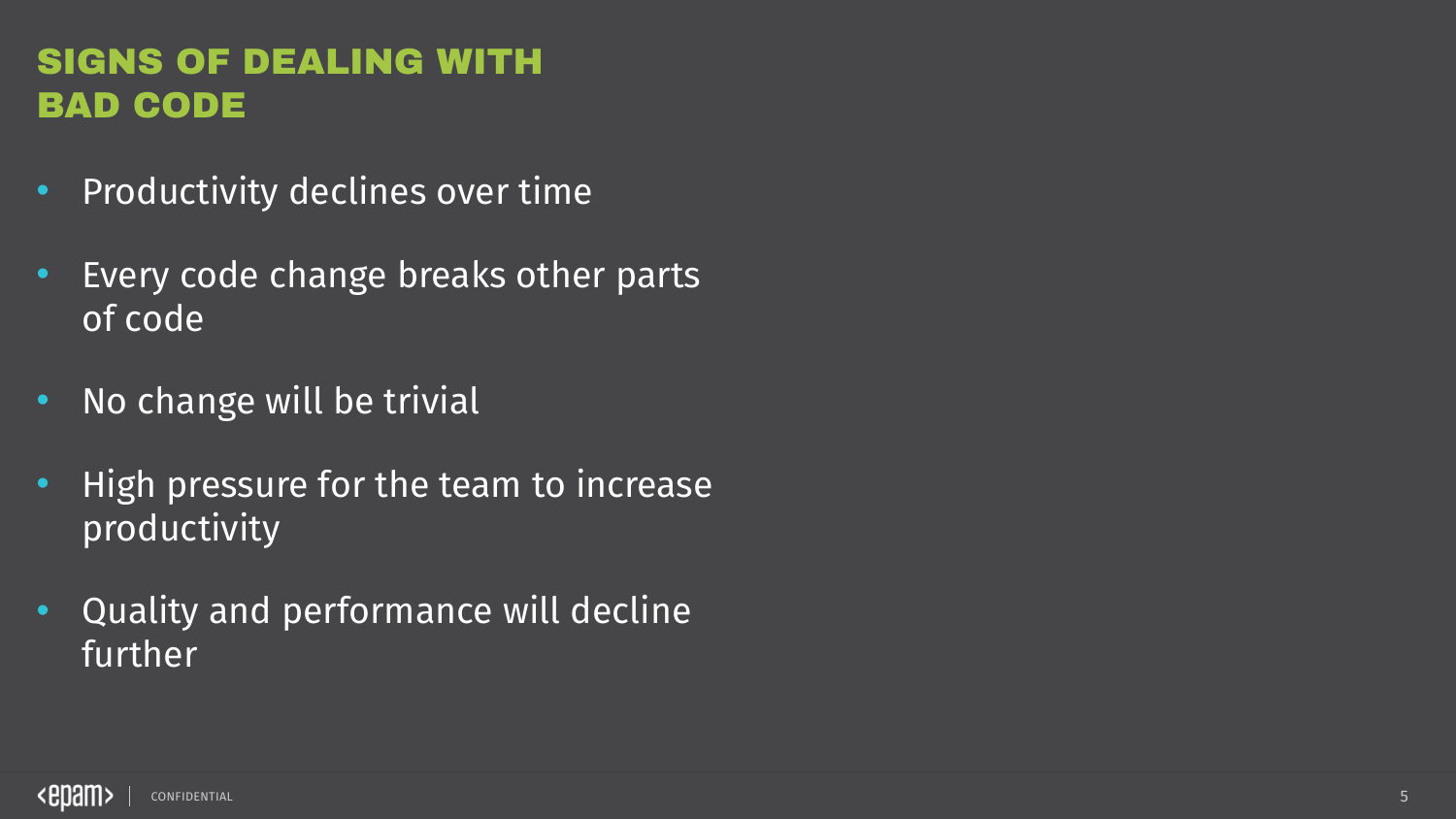

Signs of dealing with
Bad Code
Productivity declines over time
Every code change breaks other parts of code
No change will be trivial
High pressure for the team to increase productivity
Quality and performance will decline further